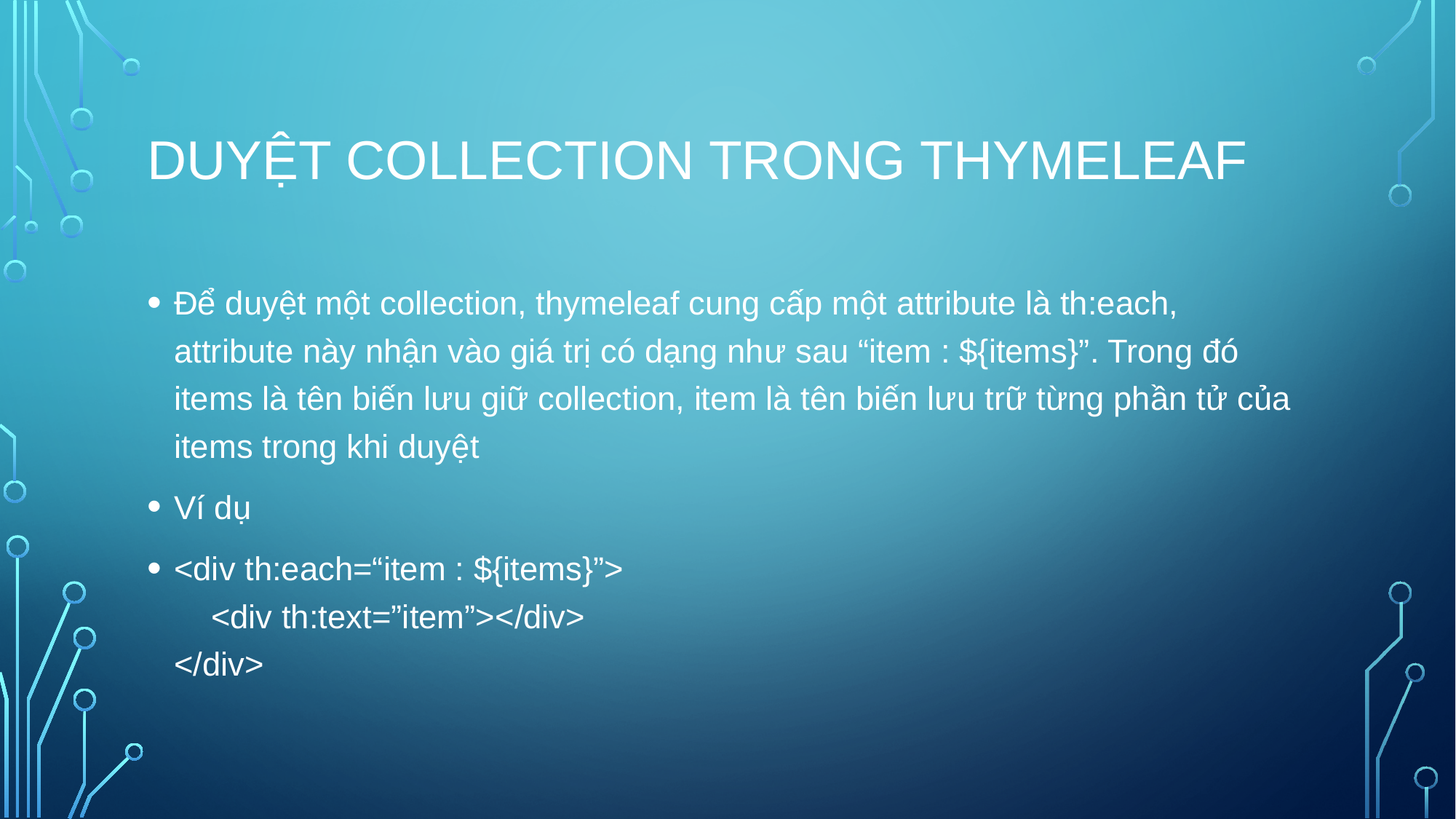

# DUYỆT COLLECTION trong THYMELEAF
Để duyệt một collection, thymeleaf cung cấp một attribute là th:each, attribute này nhận vào giá trị có dạng như sau “item : ${items}”. Trong đó items là tên biến lưu giữ collection, item là tên biến lưu trữ từng phần tử của items trong khi duyệt
Ví dụ
<div th:each=“item : ${items}”>
    <div th:text=”item”></div>
</div>